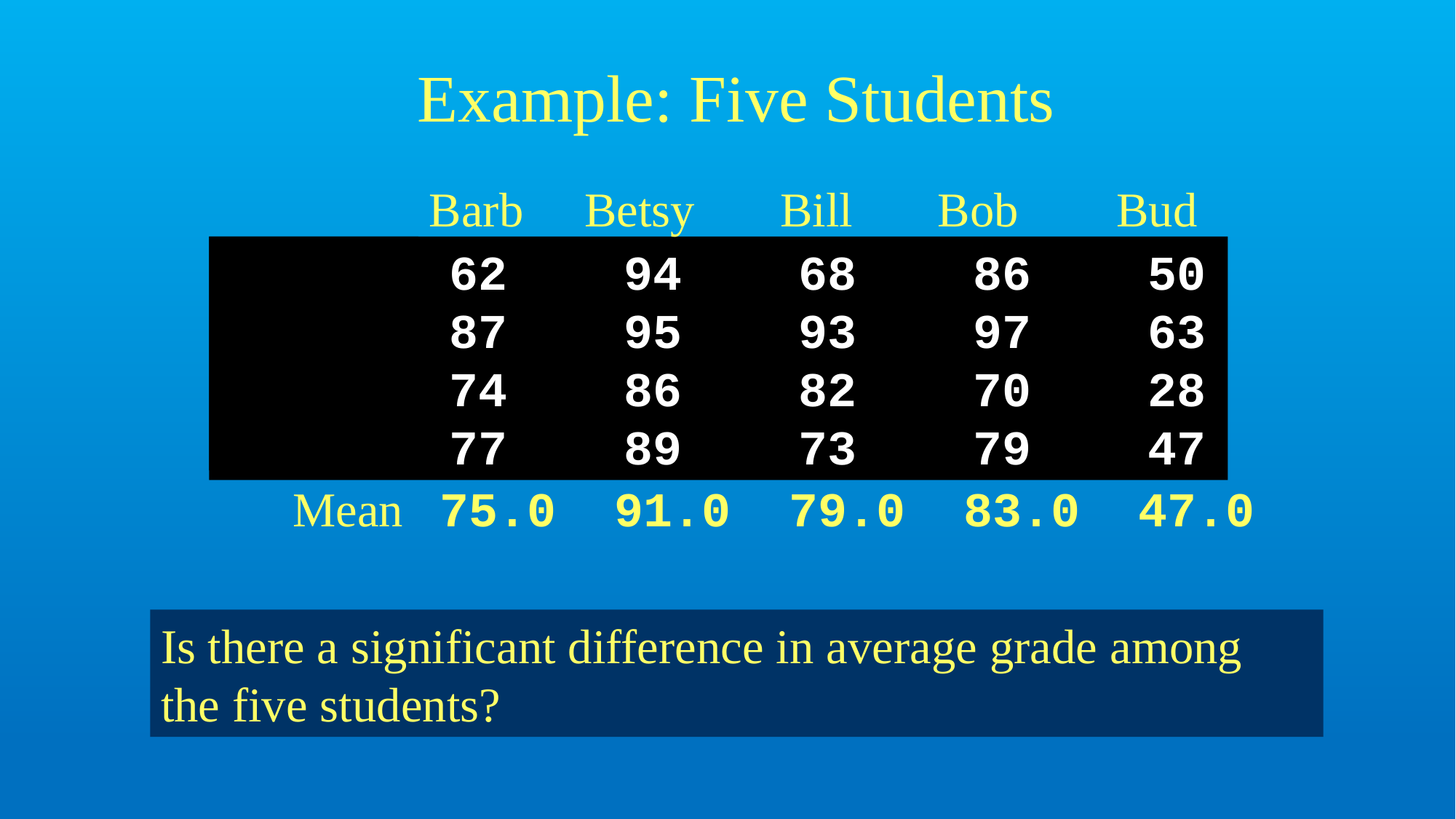

# Example: Five Students
Barb     Betsy       Bill       Bob        Bud
Exam #1:
Exam #2:
Exam #3:
Exam #4:

 62    94    68    86    50
 87    95    93    97    63
 74    86    82    70    28
 77    89    73    79    47
Mean   75.0  91.0  79.0  83.0  47.0
Is there a significant difference in average grade among the five students?